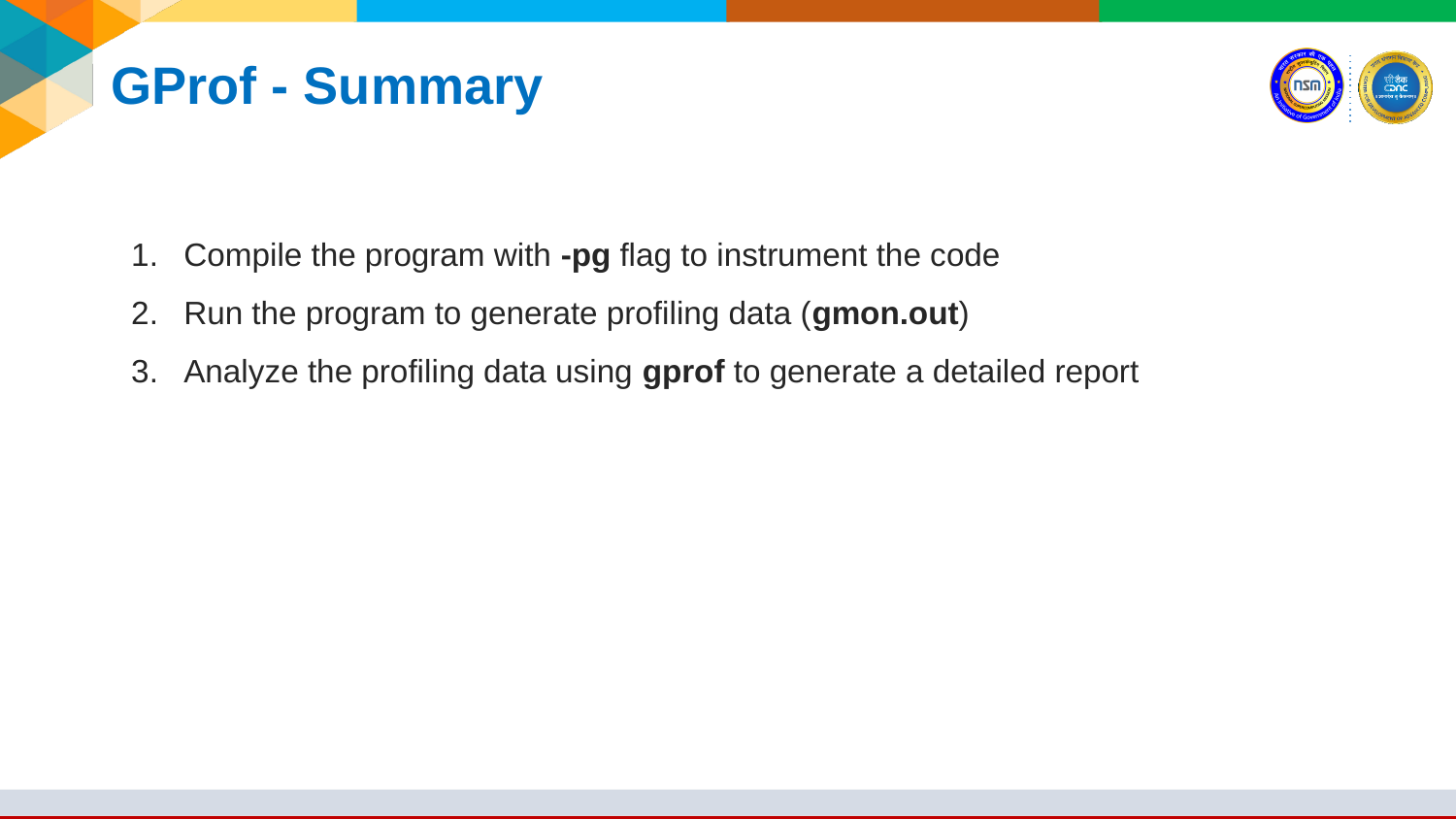

# GProf - Summary

Compile the program with -pg flag to instrument the code
Run the program to generate profiling data (gmon.out)
Analyze the profiling data using gprof to generate a detailed report